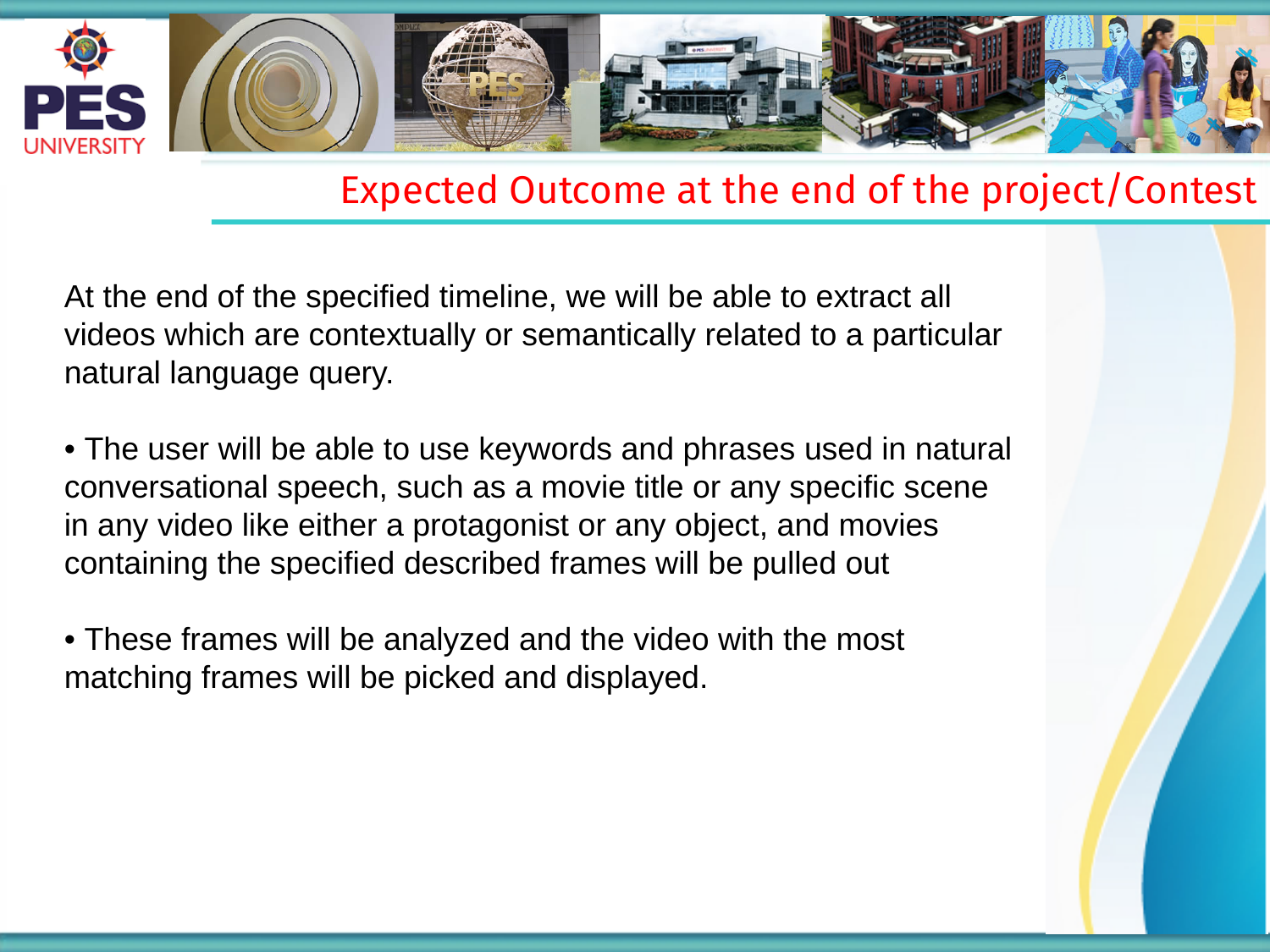

Expected Outcome at the end of the project/Contest

At the end of the specified timeline, we will be able to extract all
videos which are contextually or semantically related to a particular
natural language query.

• The user will be able to use keywords and phrases used in natural
conversational speech, such as a movie title or any specific scene
in any video like either a protagonist or any object, and movies
containing the specified described frames will be pulled out

• These frames will be analyzed and the video with the most
matching frames will be picked and displayed.